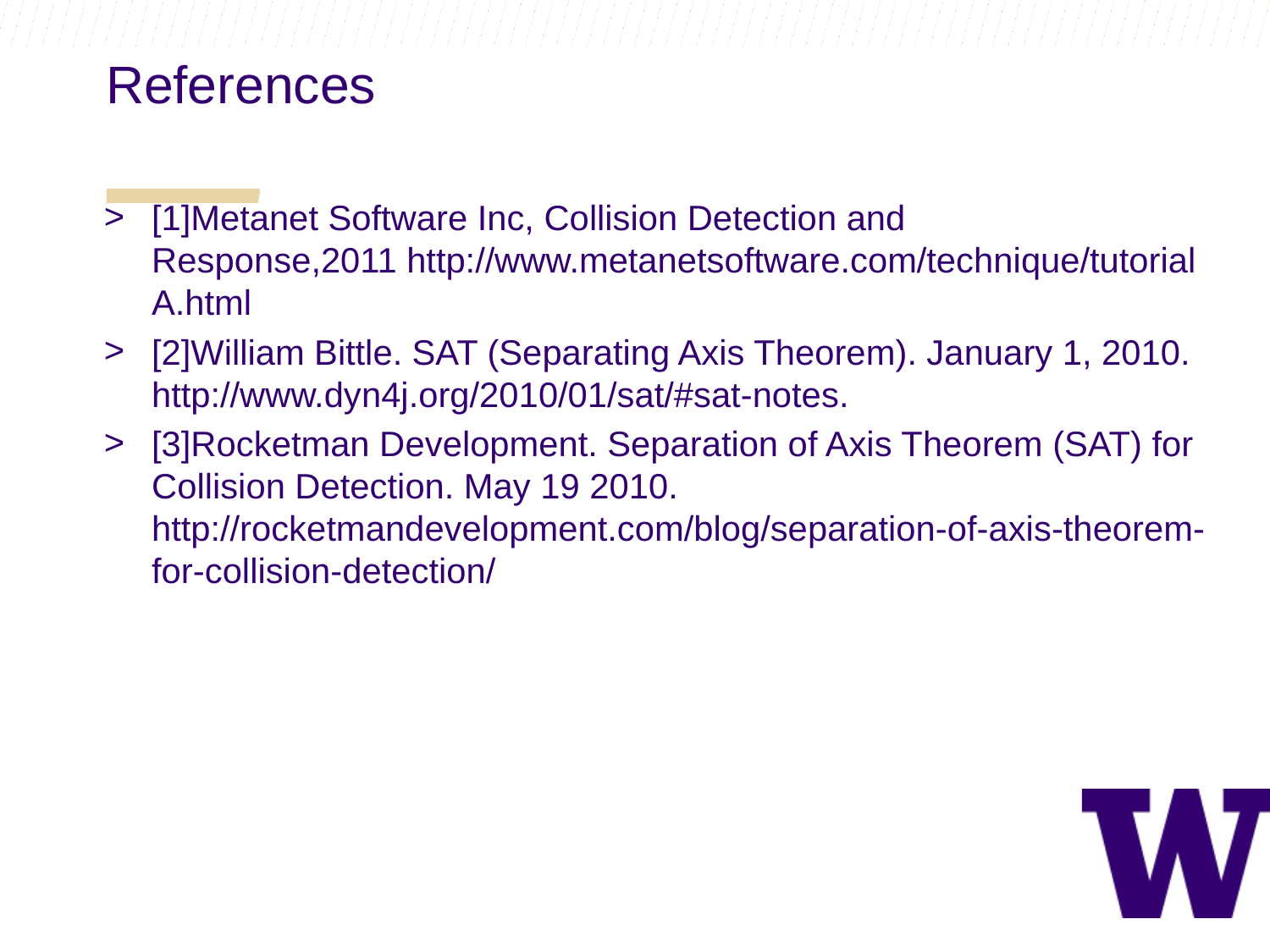

References
[1]Metanet Software Inc, Collision Detection and Response,2011 http://www.metanetsoftware.com/technique/tutorialA.html
[2]William Bittle. SAT (Separating Axis Theorem). January 1, 2010. http://www.dyn4j.org/2010/01/sat/#sat-notes.
[3]Rocketman Development. Separation of Axis Theorem (SAT) for Collision Detection. May 19 2010. http://rocketmandevelopment.com/blog/separation-of-axis-theorem-for-collision-detection/